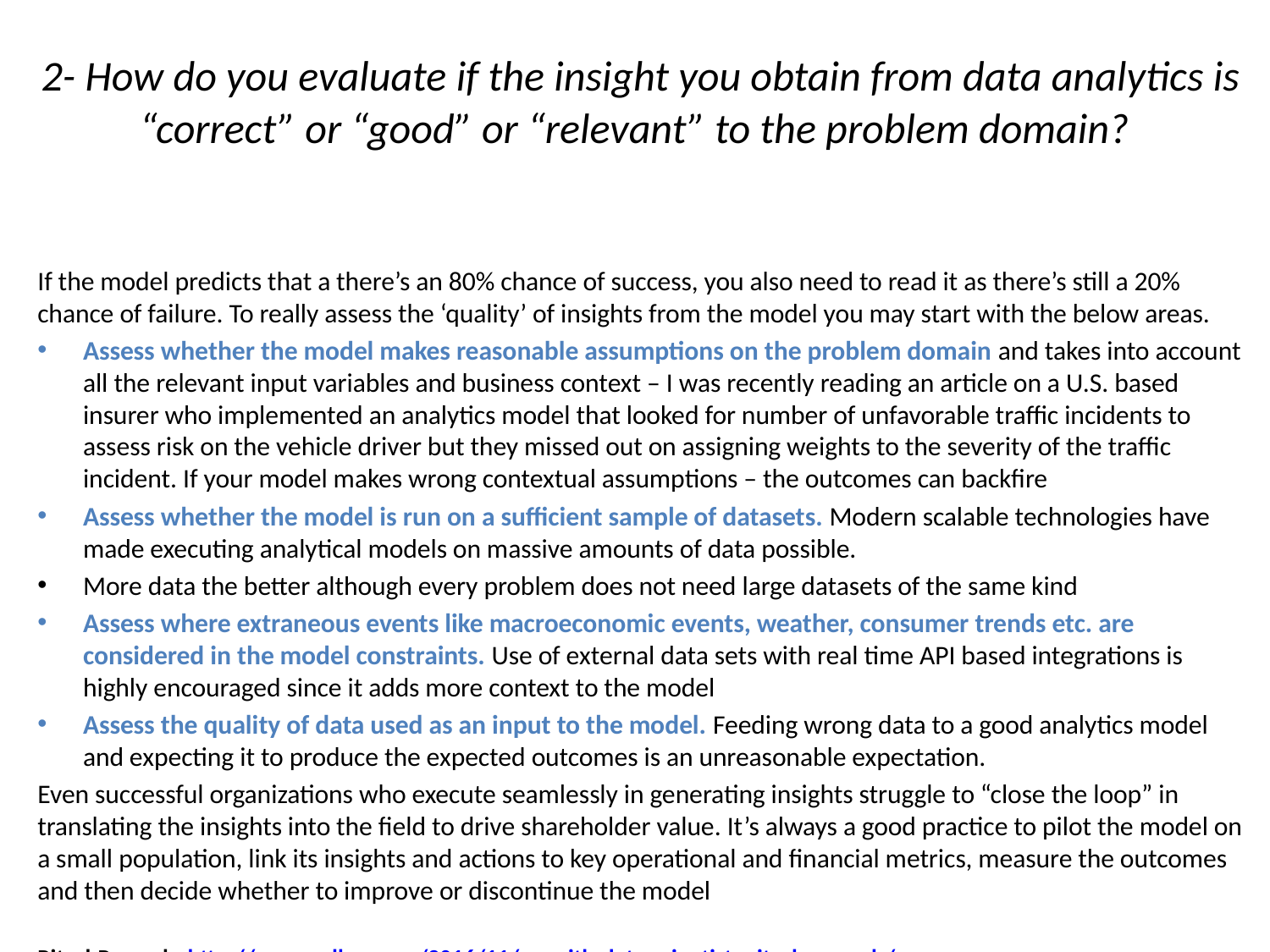

# 2- How do you evaluate if the insight you obtain from data analytics is “correct” or “good” or “relevant” to the problem domain?

If the model predicts that a there’s an 80% chance of success, you also need to read it as there’s still a 20% chance of failure. To really assess the ‘quality’ of insights from the model you may start with the below areas.
Assess whether the model makes reasonable assumptions on the problem domain and takes into account all the relevant input variables and business context – I was recently reading an article on a U.S. based insurer who implemented an analytics model that looked for number of unfavorable traffic incidents to assess risk on the vehicle driver but they missed out on assigning weights to the severity of the traffic incident. If your model makes wrong contextual assumptions – the outcomes can backfire
Assess whether the model is run on a sufficient sample of datasets. Modern scalable technologies have made executing analytical models on massive amounts of data possible.
More data the better although every problem does not need large datasets of the same kind
Assess where extraneous events like macroeconomic events, weather, consumer trends etc. are considered in the model constraints. Use of external data sets with real time API based integrations is highly encouraged since it adds more context to the model
Assess the quality of data used as an input to the model. Feeding wrong data to a good analytics model and expecting it to produce the expected outcomes is an unreasonable expectation.
Even successful organizations who execute seamlessly in generating insights struggle to “close the loop” in translating the insights into the field to drive shareholder value. It’s always a good practice to pilot the model on a small population, link its insights and actions to key operational and financial metrics, measure the outcomes and then decide whether to improve or discontinue the model

RiteshRamesh: http://www.odbms.org/2016/11/qa-with-data-scientists-ritesh-ramesh/